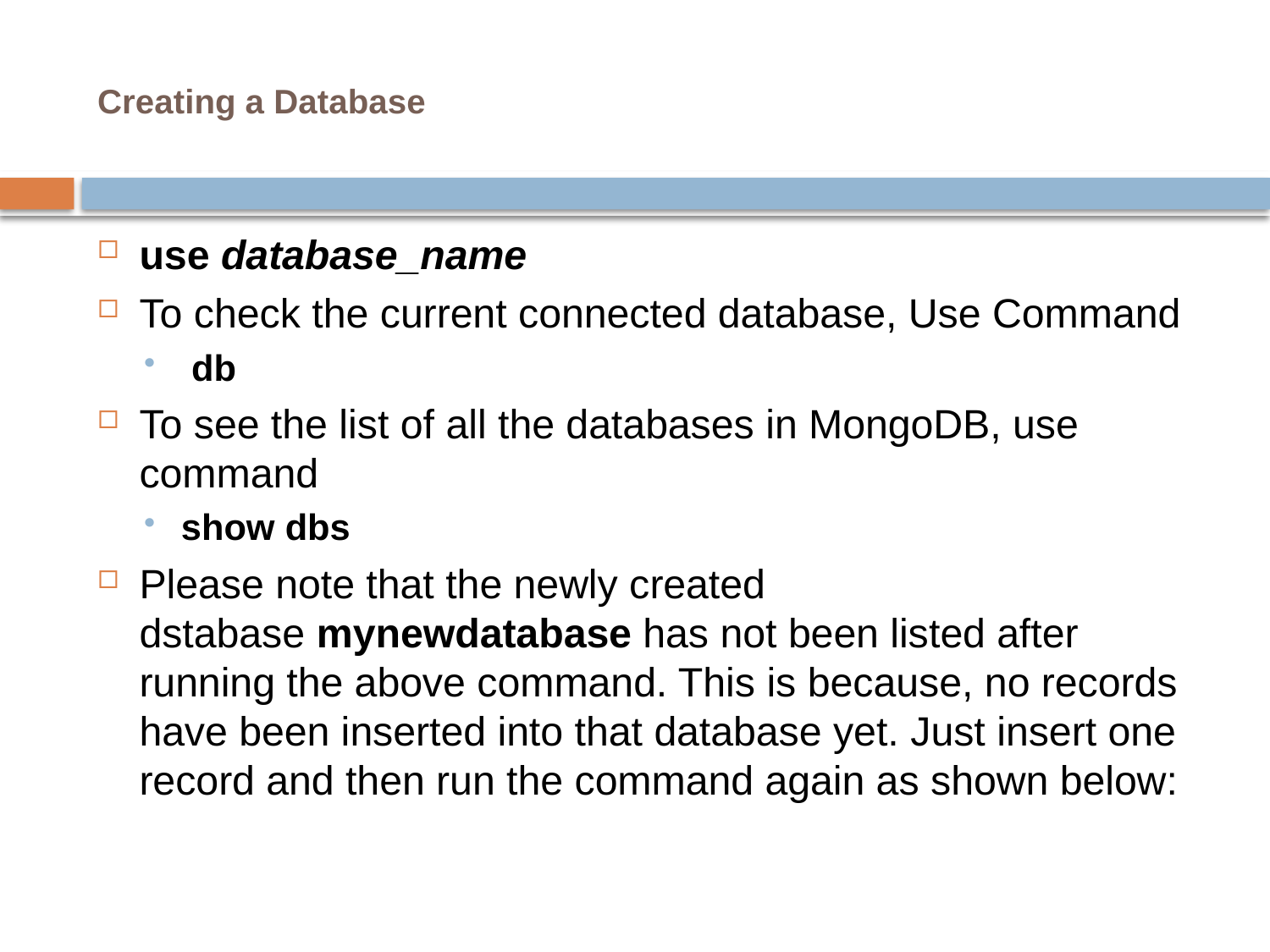

# Creating a Database
use database_name
To check the current connected database, Use Command
 db
To see the list of all the databases in MongoDB, use command
show dbs
Please note that the newly created dstabase mynewdatabase has not been listed after running the above command. This is because, no records have been inserted into that database yet. Just insert one record and then run the command again as shown below: